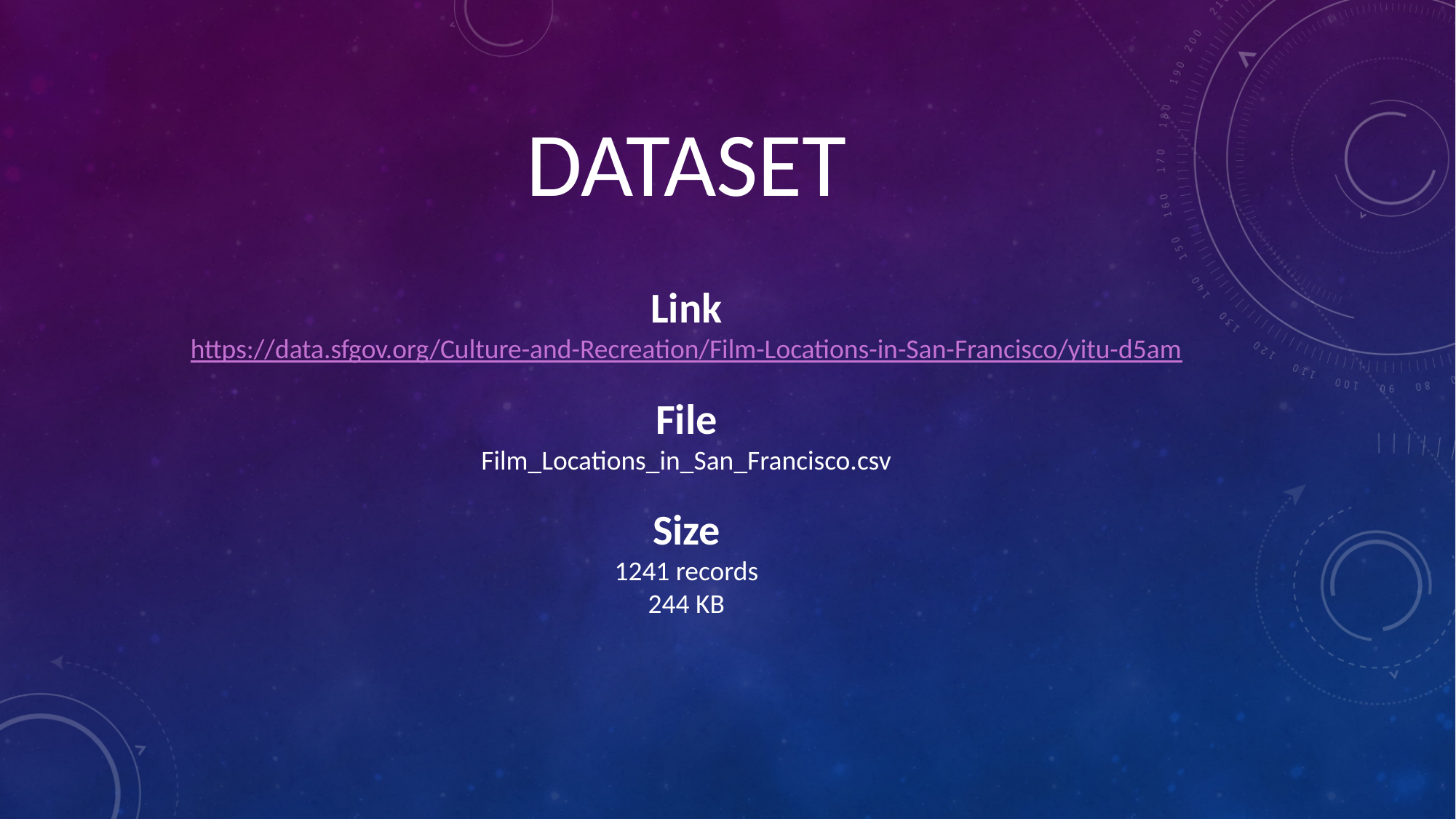

# DATASET
Link
https://data.sfgov.org/Culture-and-Recreation/Film-Locations-in-San-Francisco/yitu-d5am
File
Film_Locations_in_San_Francisco.csv
Size
1241 records
244 KB